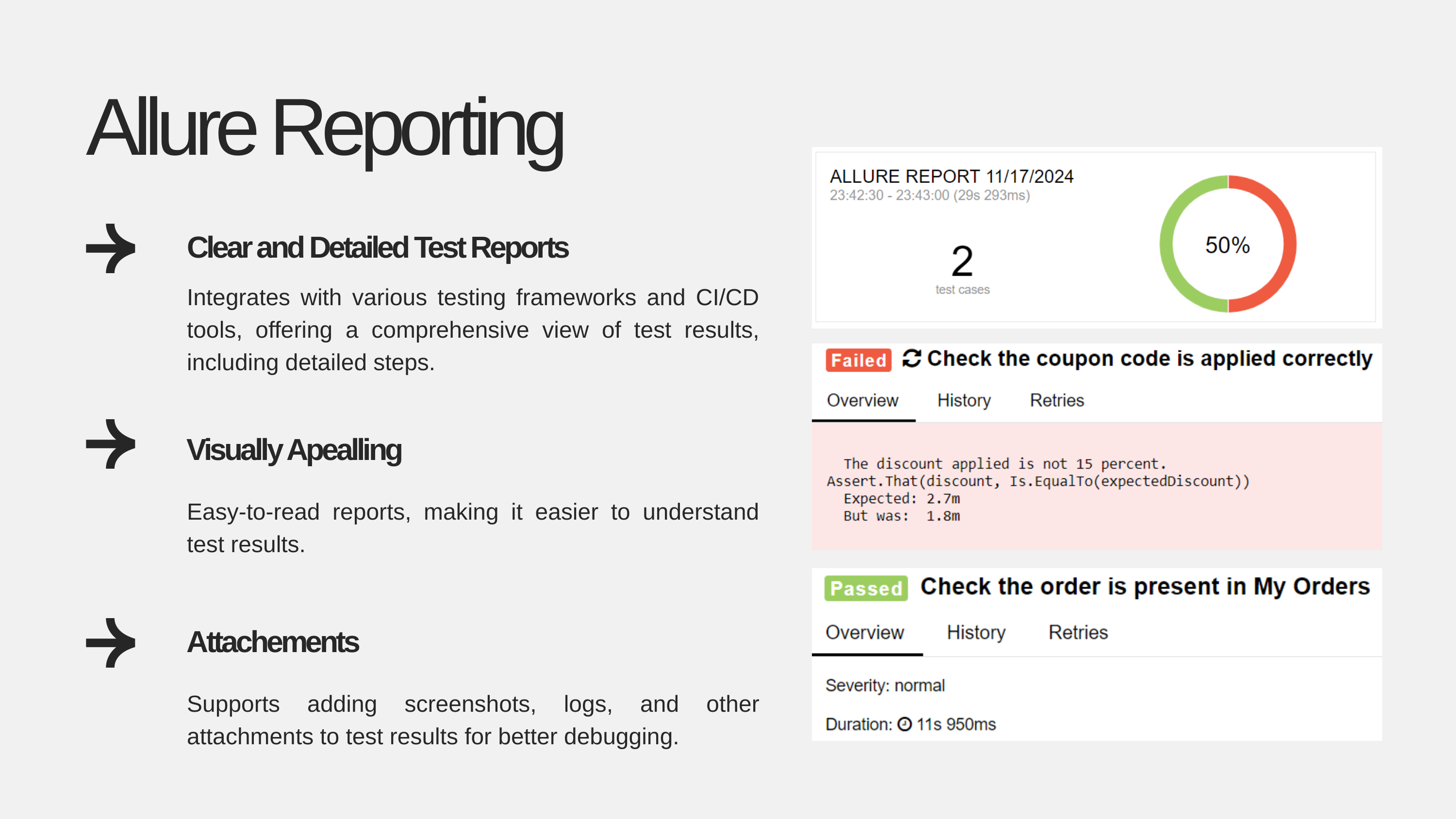

Allure Reporting

Clear and Detailed Test Reports
Integrates with various testing frameworks and CI/CD tools, offering a comprehensive view of test results, including detailed steps.

Visually Apealling
Easy-to-read reports, making it easier to understand test results.

Attachements
Supports adding screenshots, logs, and other attachments to test results for better debugging.